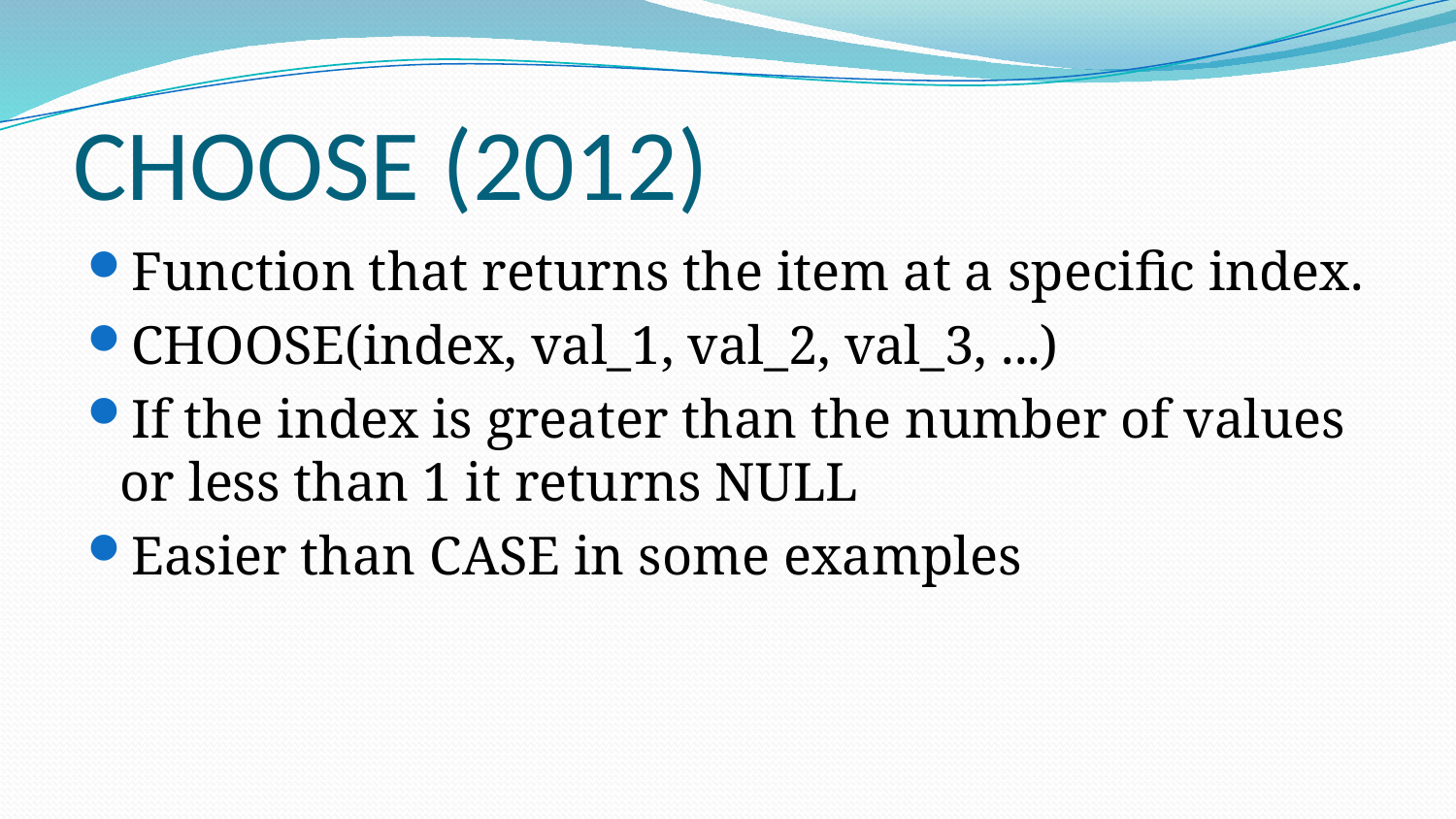

# CHOOSE (2012)
Function that returns the item at a specific index.
CHOOSE(index, val_1, val_2, val_3, ...)
If the index is greater than the number of values or less than 1 it returns NULL
Easier than CASE in some examples